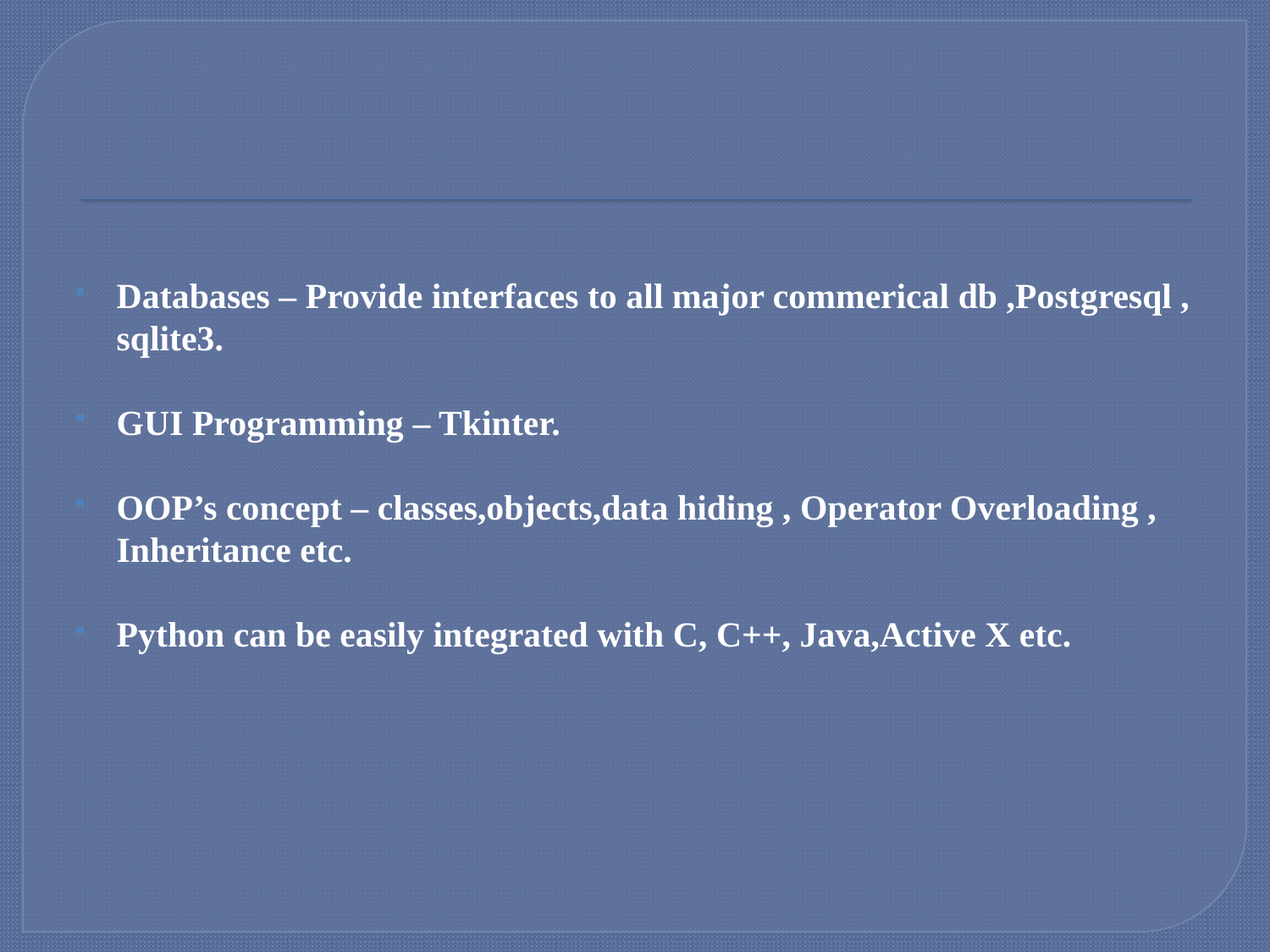

#

Databases – Provide interfaces to all major commerical db ,Postgresql , sqlite3.

GUI Programming – Tkinter.

OOP’s concept – classes,objects,data hiding , Operator Overloading , Inheritance etc.

Python can be easily integrated with C, C++, Java,Active X etc.